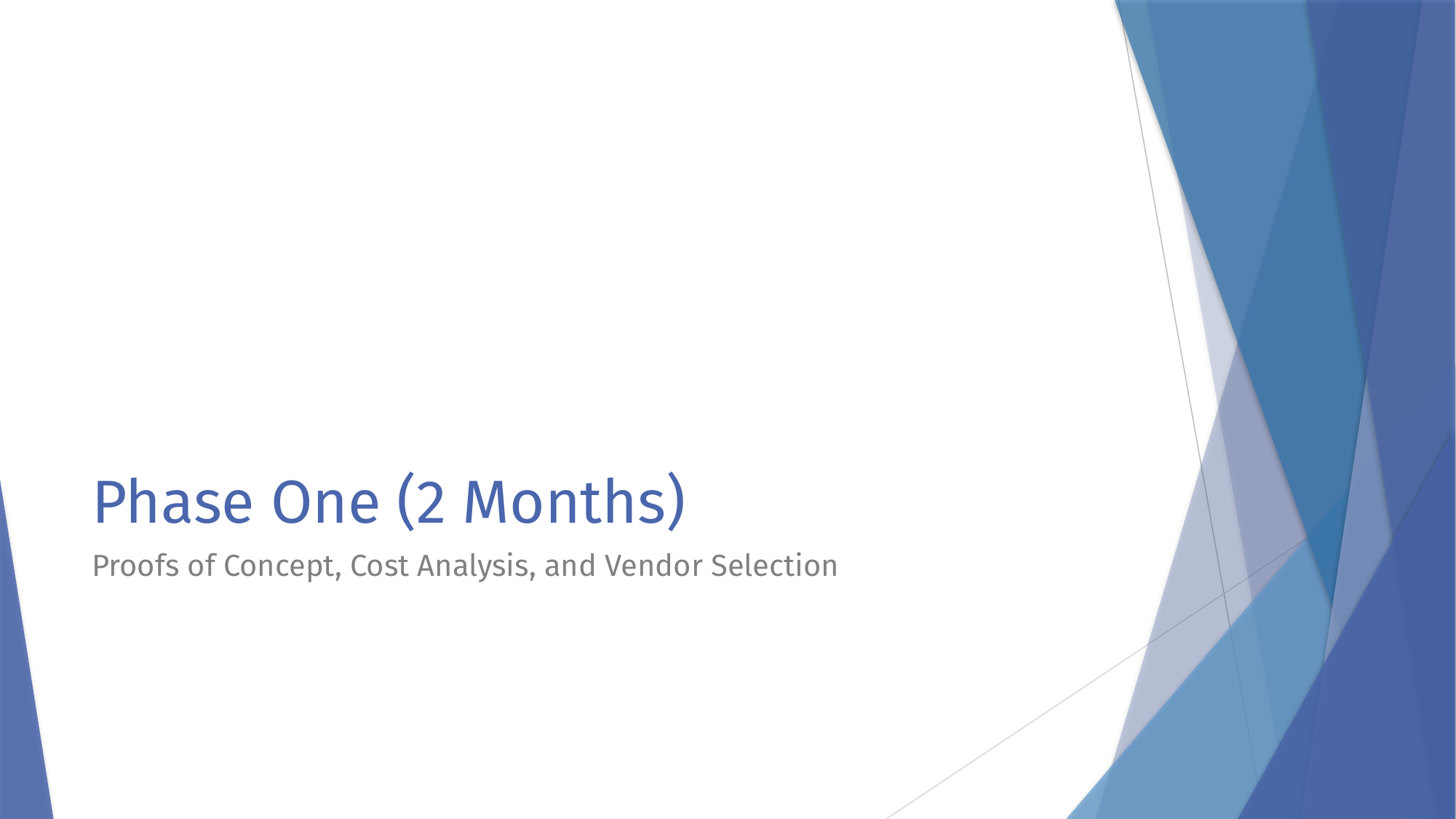

# Phase One (2 Months)
Proofs of Concept, Cost Analysis, and Vendor Selection